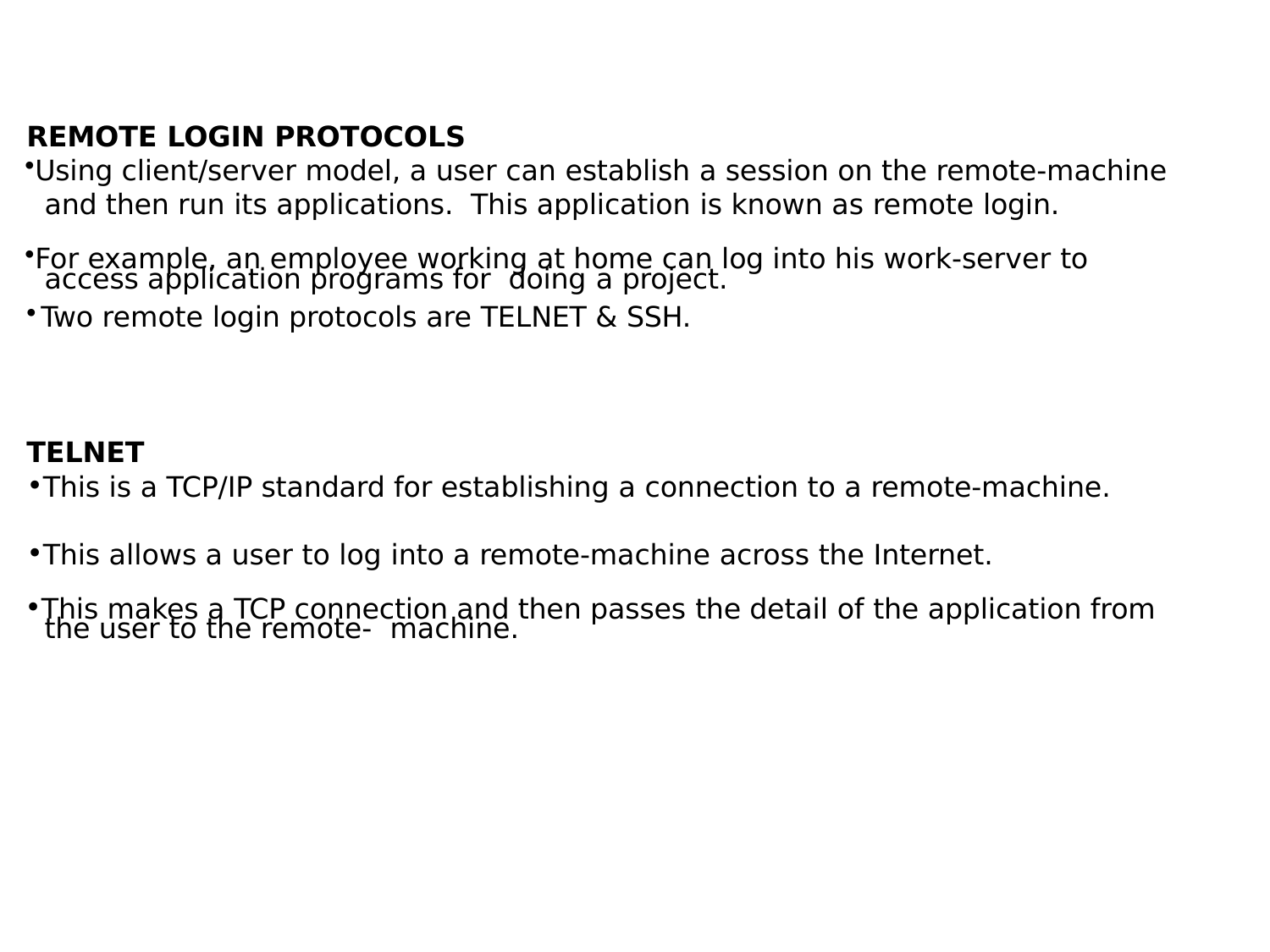

REMOTE LOGIN PROTOCOLS
Using client/server model, a user can establish a session on the remote-machine
  and then run its applications.  This application is known as remote login.

For example, an employee working at home can log into his work-server to
  access application programs for  doing a project.

Two remote login protocols are TELNET & SSH.

TELNET
This is a TCP/IP standard for establishing a connection to a remote-machine.

This allows a user to log into a remote-machine across the Internet.

This makes a TCP connection and then passes the detail of the application from
  the user to the remote-  machine.